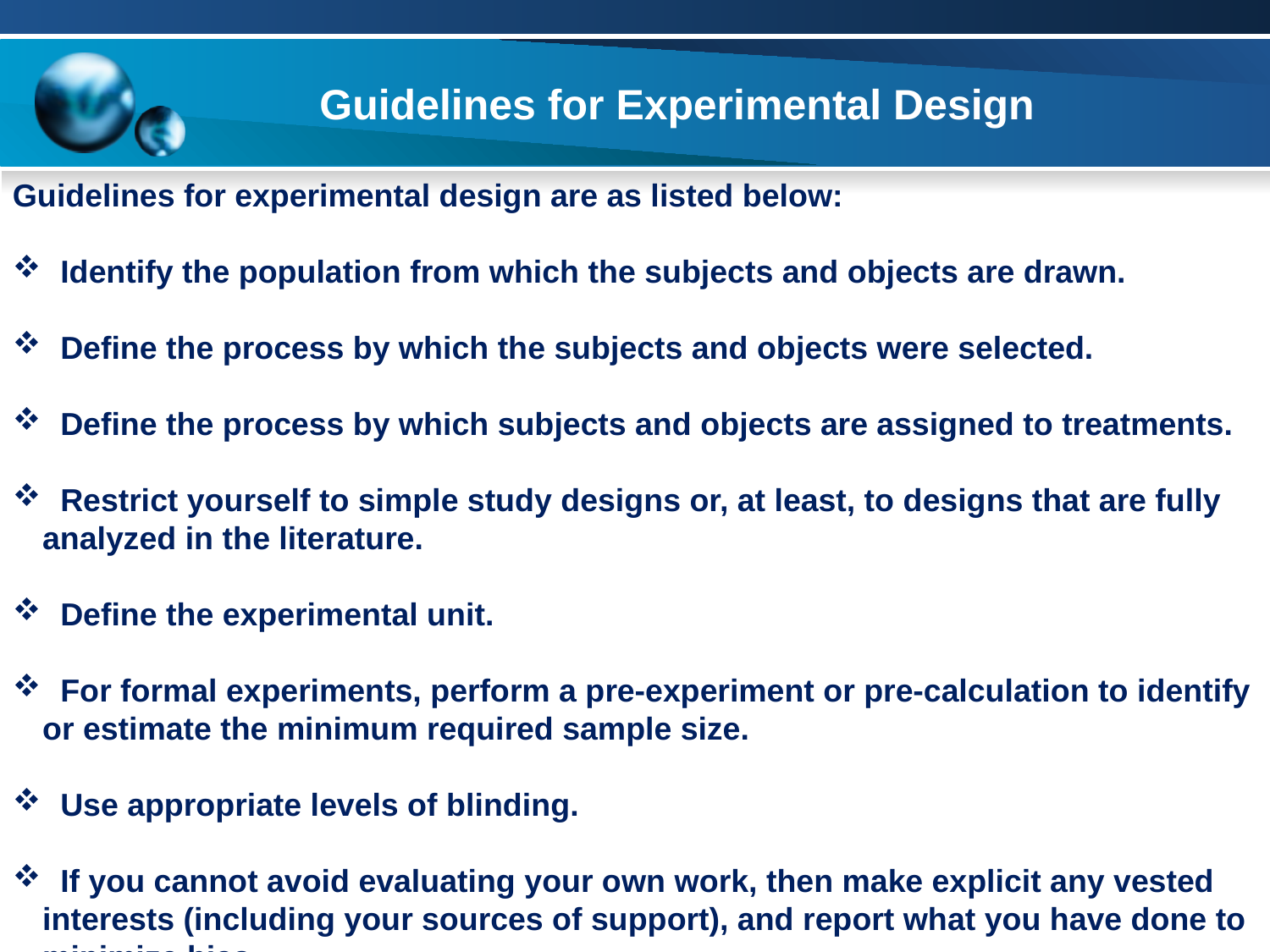

# Guidelines for Experimental Design
Guidelines for experimental design are as listed below:

  Identify the population from which the subjects and objects are drawn.

  Define the process by which the subjects and objects were selected.

  Define the process by which subjects and objects are assigned to treatments.

  Restrict yourself to simple study designs or, at least, to designs that are fully analyzed in the literature.

  Define the experimental unit.

  For formal experiments, perform a pre-experiment or pre-calculation to identify or estimate the minimum required sample size.

  Use appropriate levels of blinding.

  If you cannot avoid evaluating your own work, then make explicit any vested interests (including your sources of support), and report what you have done to minimize bias.